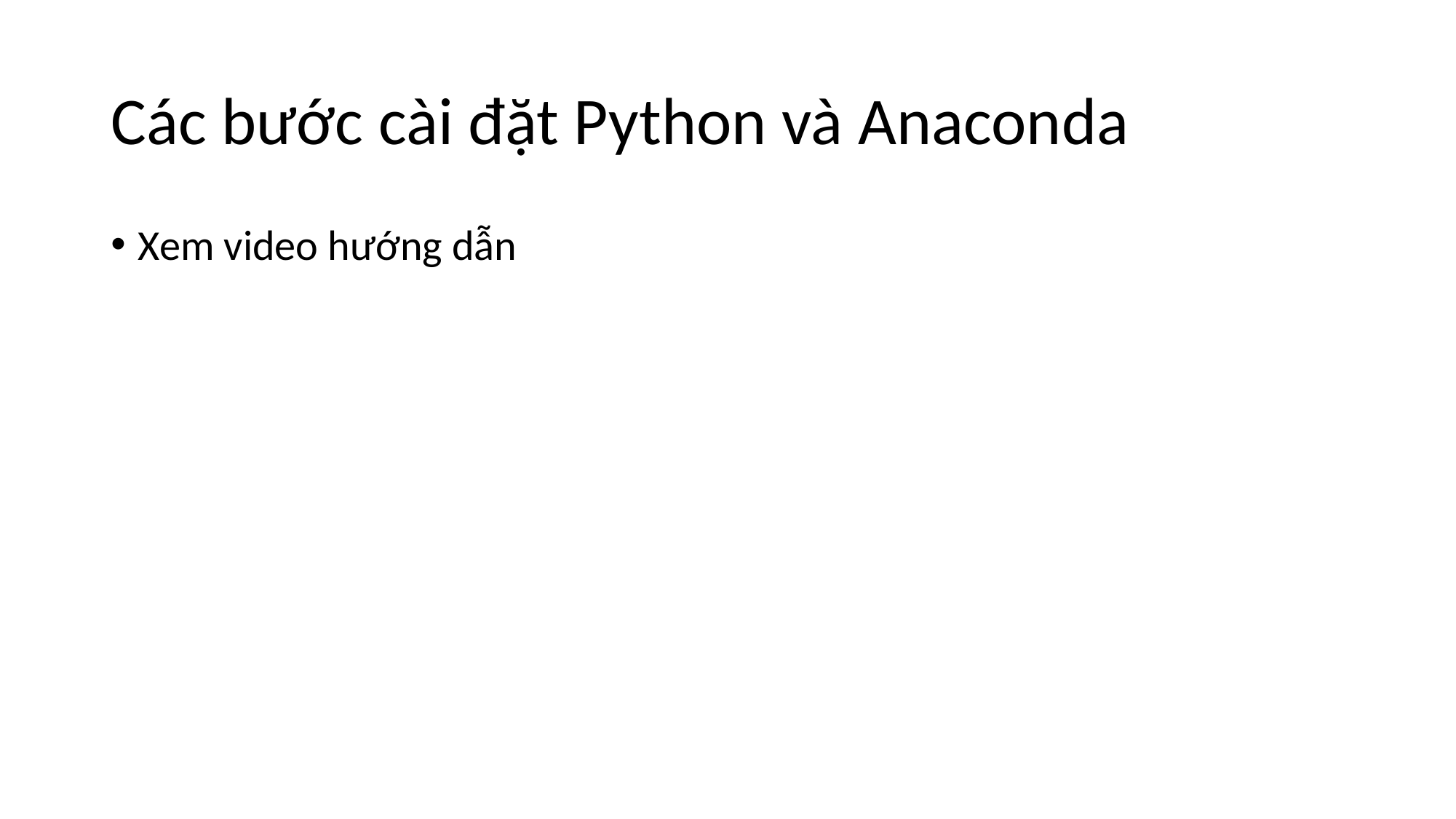

# Các bước cài đặt Python và Anaconda
Xem video hướng dẫn